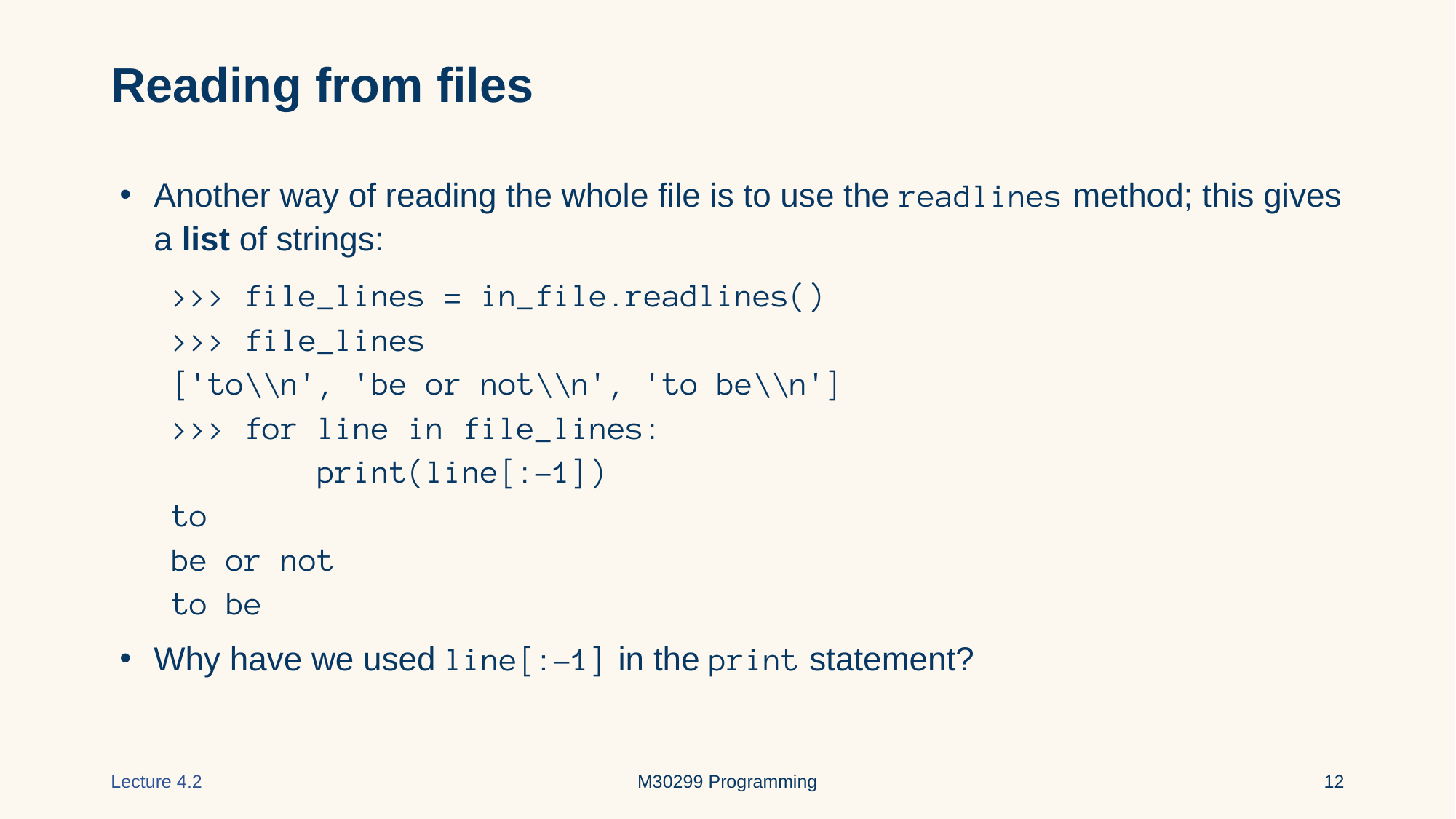

# Reading from files
Another way of reading the whole file is to use the readlines method; this gives a list of strings:
 >>> file_lines = in_file.readlines()
 >>> file_lines
 ['to\\n', 'be or not\\n', 'to be\\n']
 >>> for line in file_lines:
         print(line[:-1])
 to
 be or not
 to be
Why have we used line[:-1] in the print statement?
Lecture 4.2
M30299 Programming
12